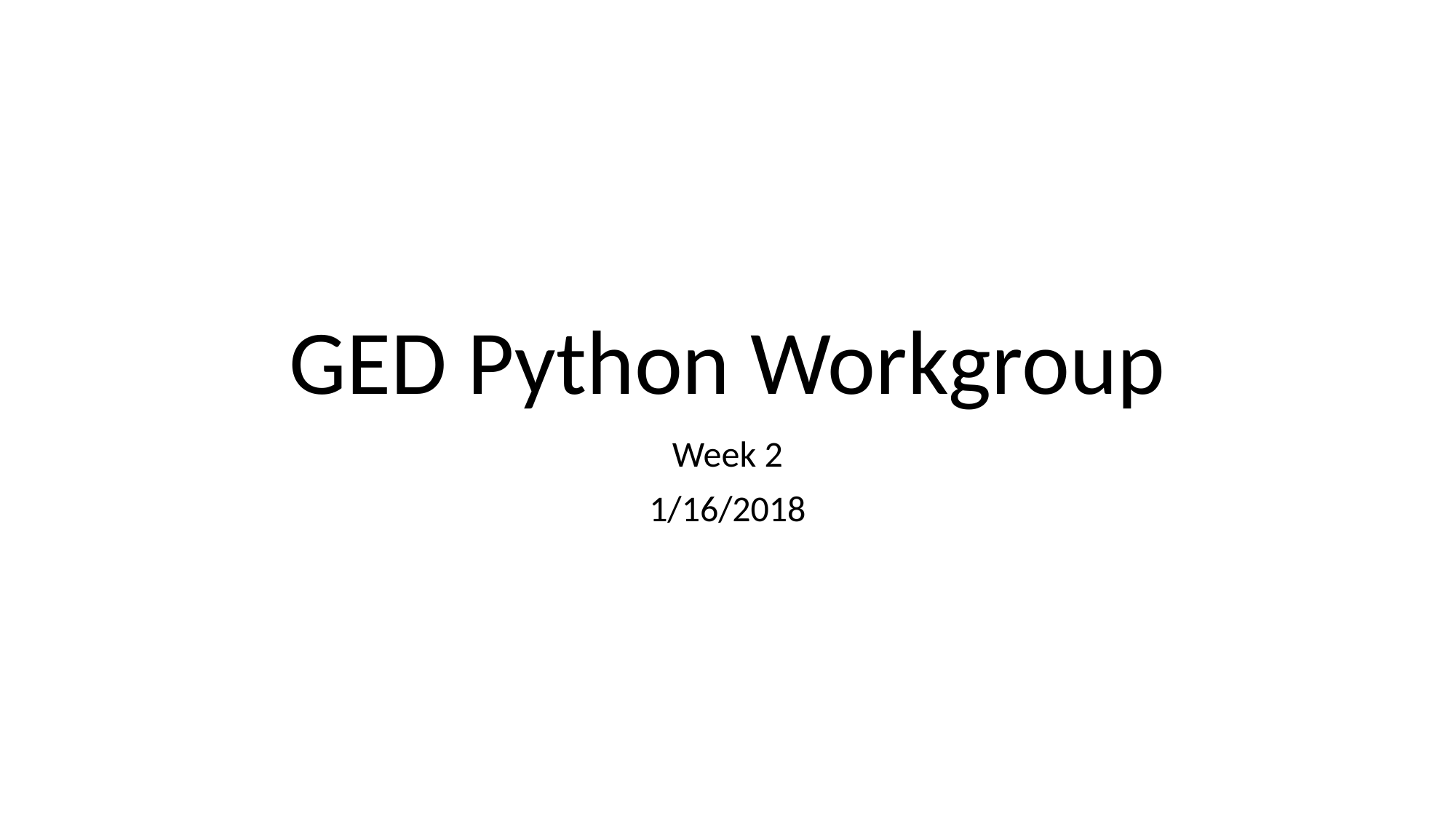

# GED Python Workgroup
Week 2
1/16/2018